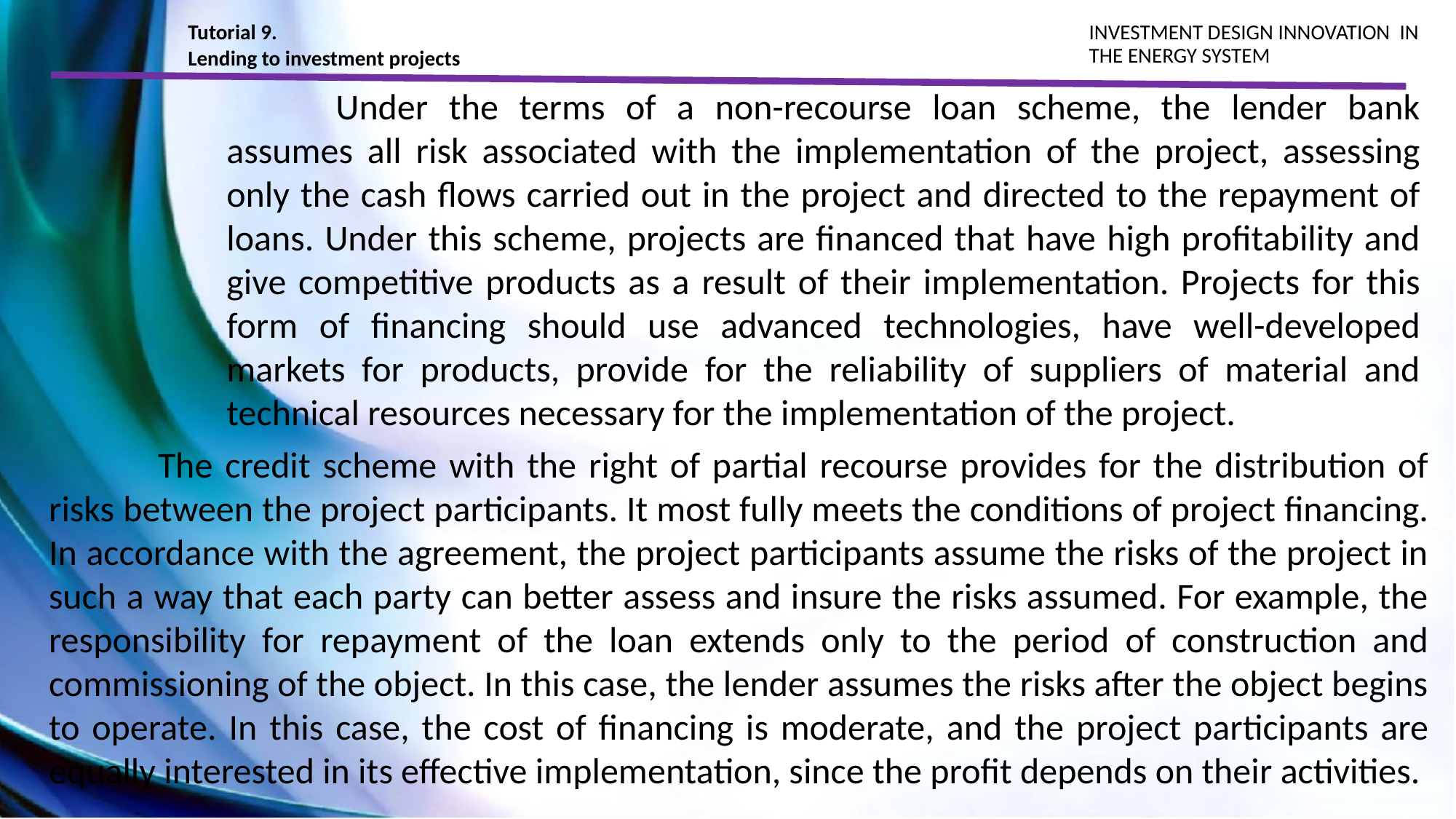

Tutorial 9.
Lending to investment projects
INVESTMENT DESIGN INNOVATION  IN
THE ENERGY SYSTEM
	Under the terms of a non-recourse loan scheme, the lender bank assumes all risk associated with the implementation of the project, assessing only the cash flows carried out in the project and directed to the repayment of loans. Under this scheme, projects are financed that have high profitability and give competitive products as a result of their implementation. Projects for this form of financing should use advanced technologies, have well-developed markets for products, provide for the reliability of suppliers of material and technical resources necessary for the implementation of the project.
	The credit scheme with the right of partial recourse provides for the distribution of risks between the project participants. It most fully meets the conditions of project financing. In accordance with the agreement, the project participants assume the risks of the project in such a way that each party can better assess and insure the risks assumed. For example, the responsibility for repayment of the loan extends only to the period of construction and commissioning of the object. In this case, the lender assumes the risks after the object begins to operate. In this case, the cost of financing is moderate, and the project participants are equally interested in its effective implementation, since the profit depends on their activities.